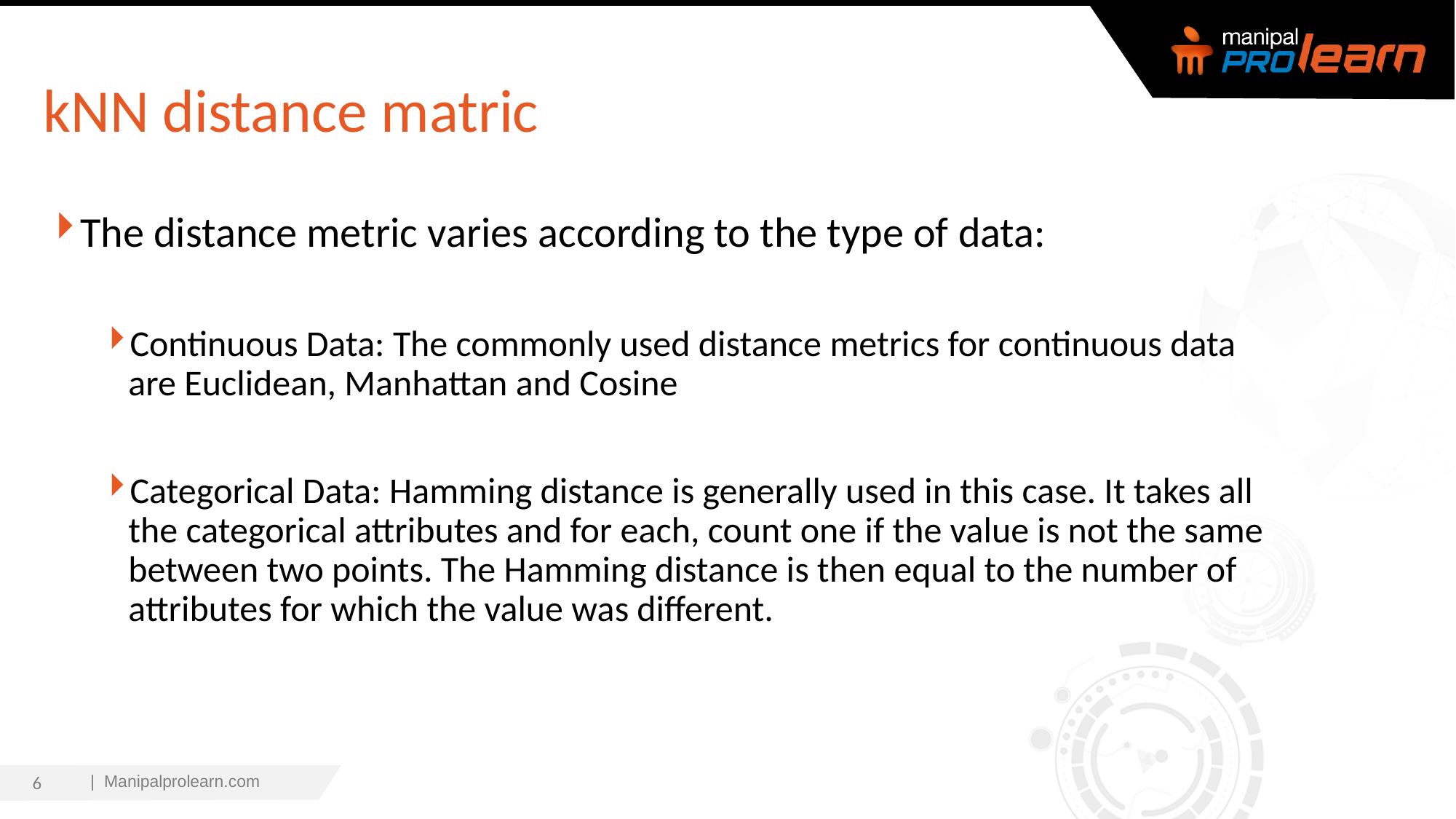

# kNN distance matric
The distance metric varies according to the type of data:

Continuous Data: The commonly used distance metrics for continuous data are Euclidean, Manhattan and Cosine

Categorical Data: Hamming distance is generally used in this case. It takes all the categorical attributes and for each, count one if the value is not the same between two points. The Hamming distance is then equal to the number of attributes for which the value was different.
6